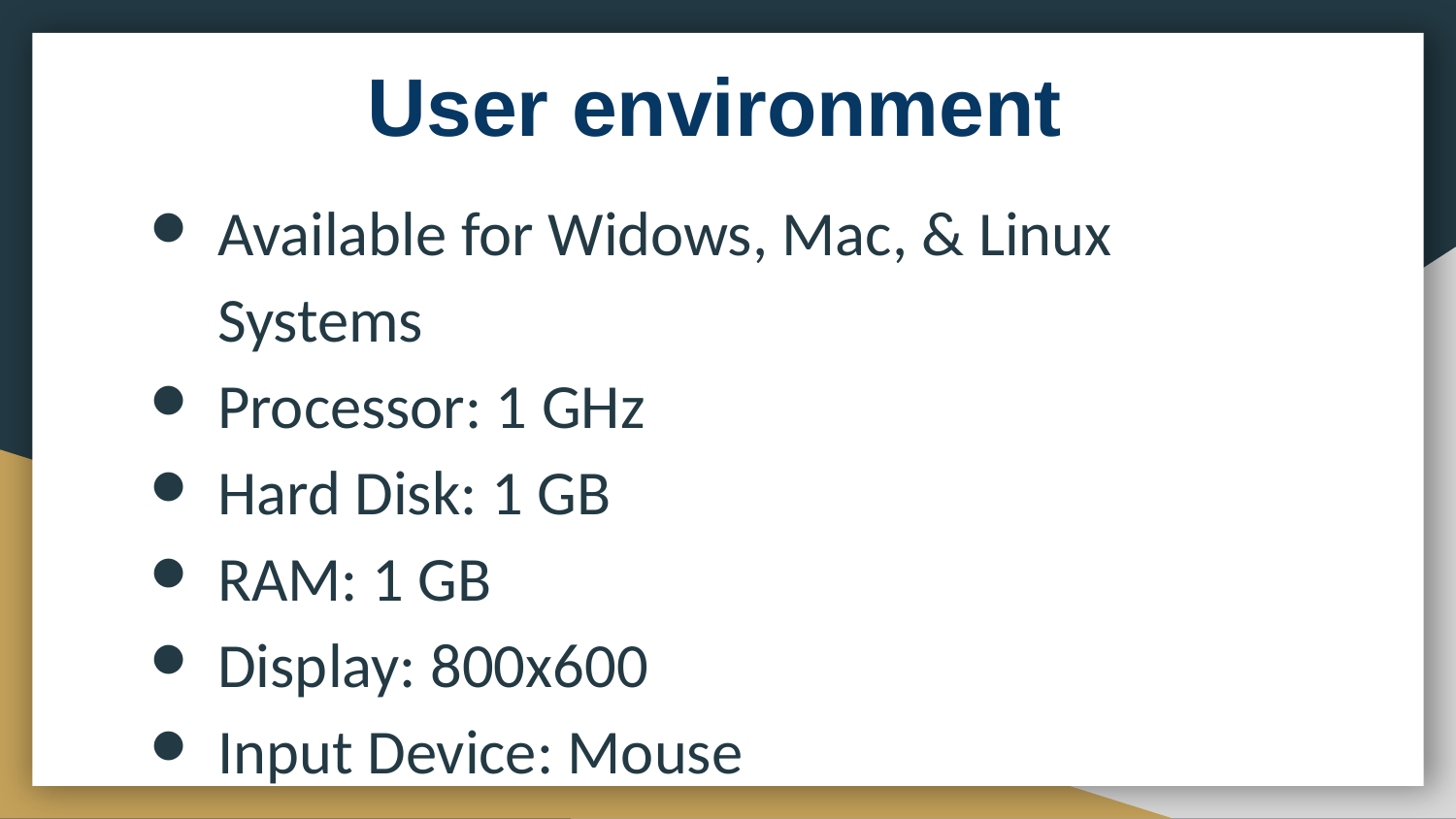

# User environment

Available for Widows, Mac, & Linux Systems
Processor: 1 GHz
Hard Disk: 1 GB
RAM: 1 GB
Display: 800x600
Input Device: Mouse